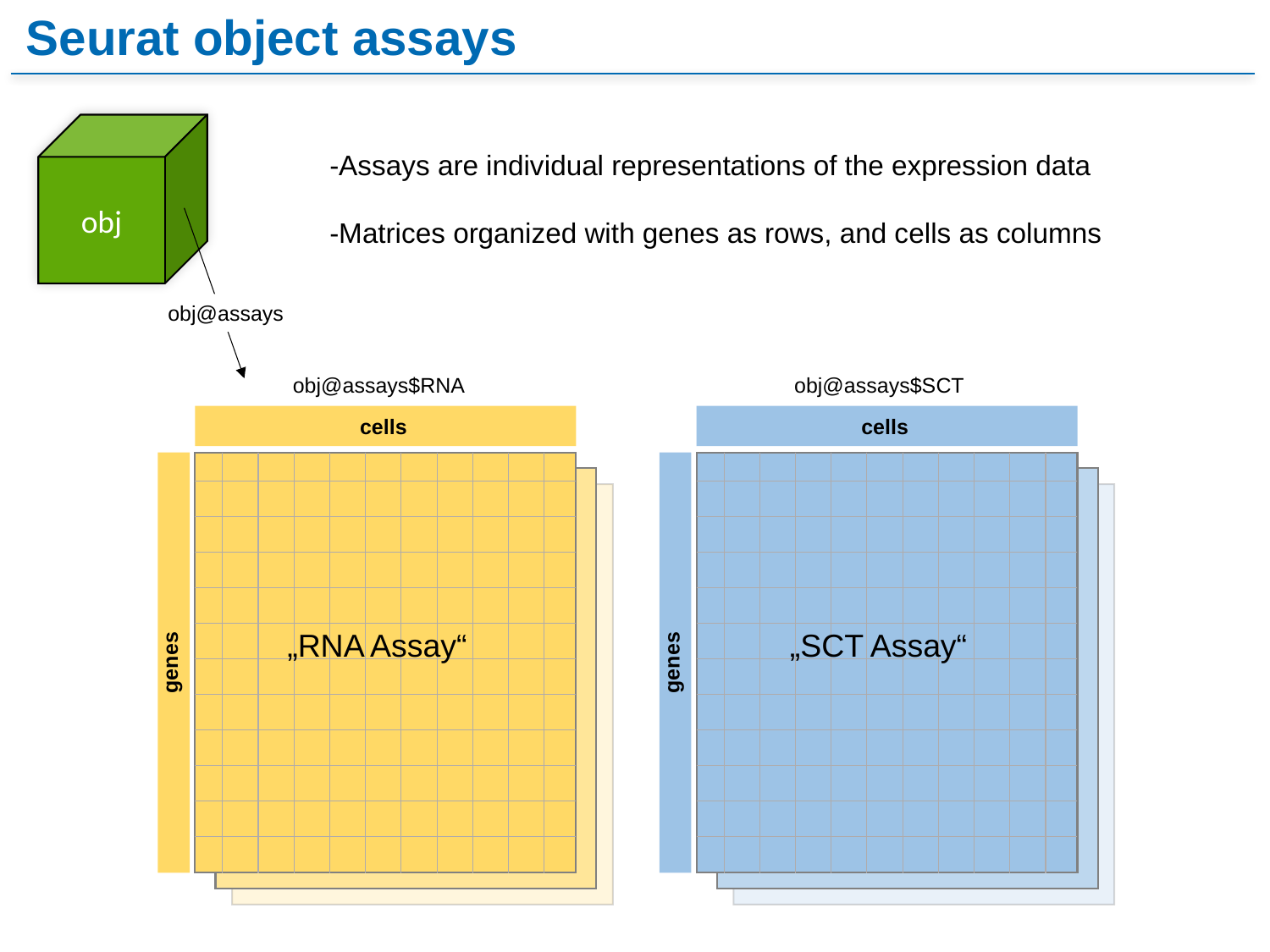

Seurat object assays
obj
-Assays are individual representations of the expression data

-Matrices organized with genes as rows, and cells as columns

obj@assays
obj@assays$RNA
obj@assays$SCT
cells
cells

„RNA Assay“
„SCT Assay“
genes
genes